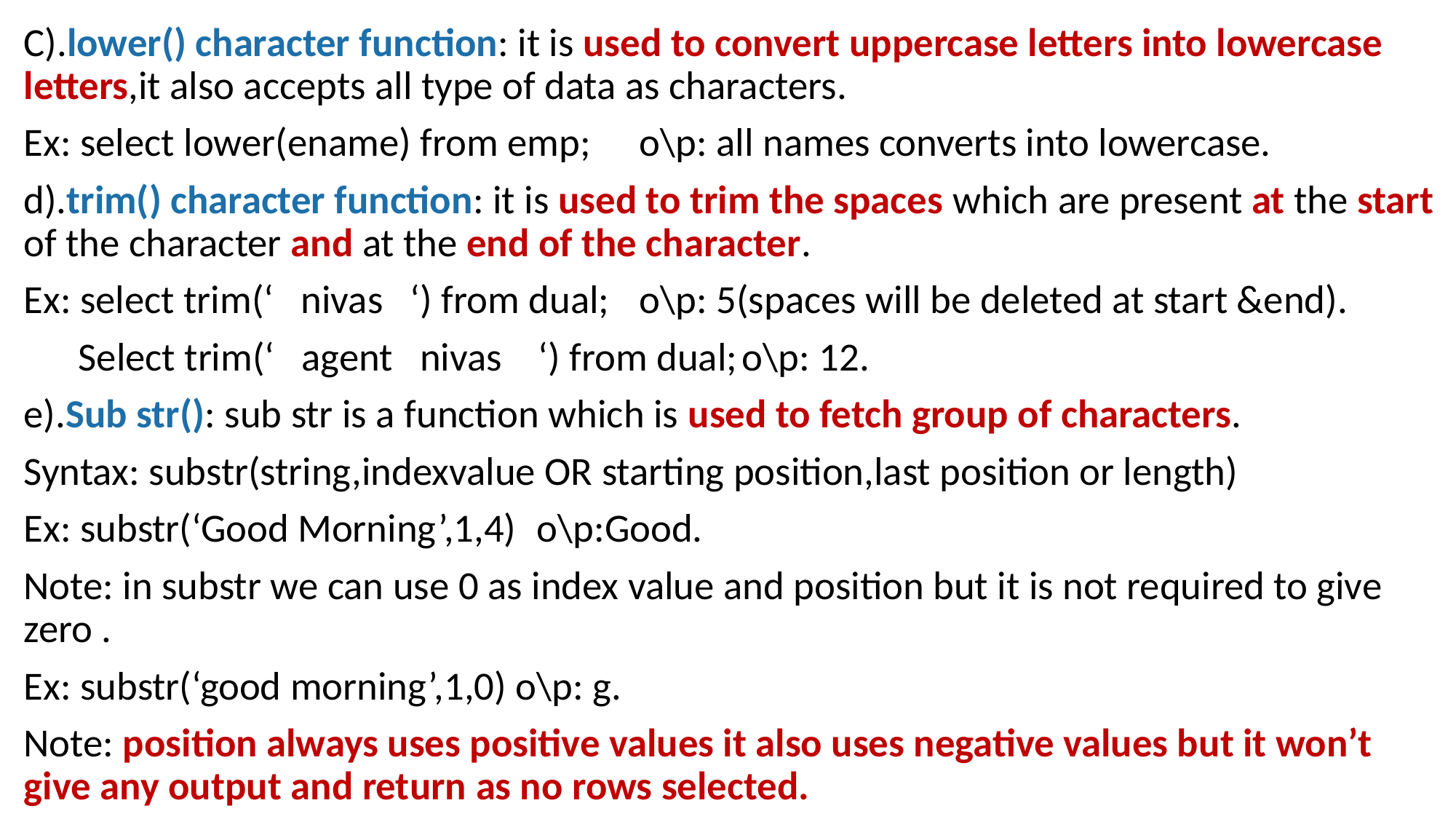

C).lower() character function: it is used to convert uppercase letters into lowercase letters,it also accepts all type of data as characters.
Ex: select lower(ename) from emp; 	o\p: all names converts into lowercase.
d).trim() character function: it is used to trim the spaces which are present at the start of the character and at the end of the character.
Ex: select trim(‘   nivas   ‘) from dual;	o\p: 5(spaces will be deleted at start &end).
      Select trim(‘   agent   nivas    ‘) from dual;	o\p: 12.
e).Sub str(): sub str is a function which is used to fetch group of characters.
Syntax: substr(string,indexvalue OR starting position,last position or length)
Ex: substr(‘Good Morning’,1,4)	o\p:Good.
Note: in substr we can use 0 as index value and position but it is not required to give zero .
Ex: substr(‘good morning’,1,0) o\p: g.
Note: position always uses positive values it also uses negative values but it won’t give any output and return as no rows selected.